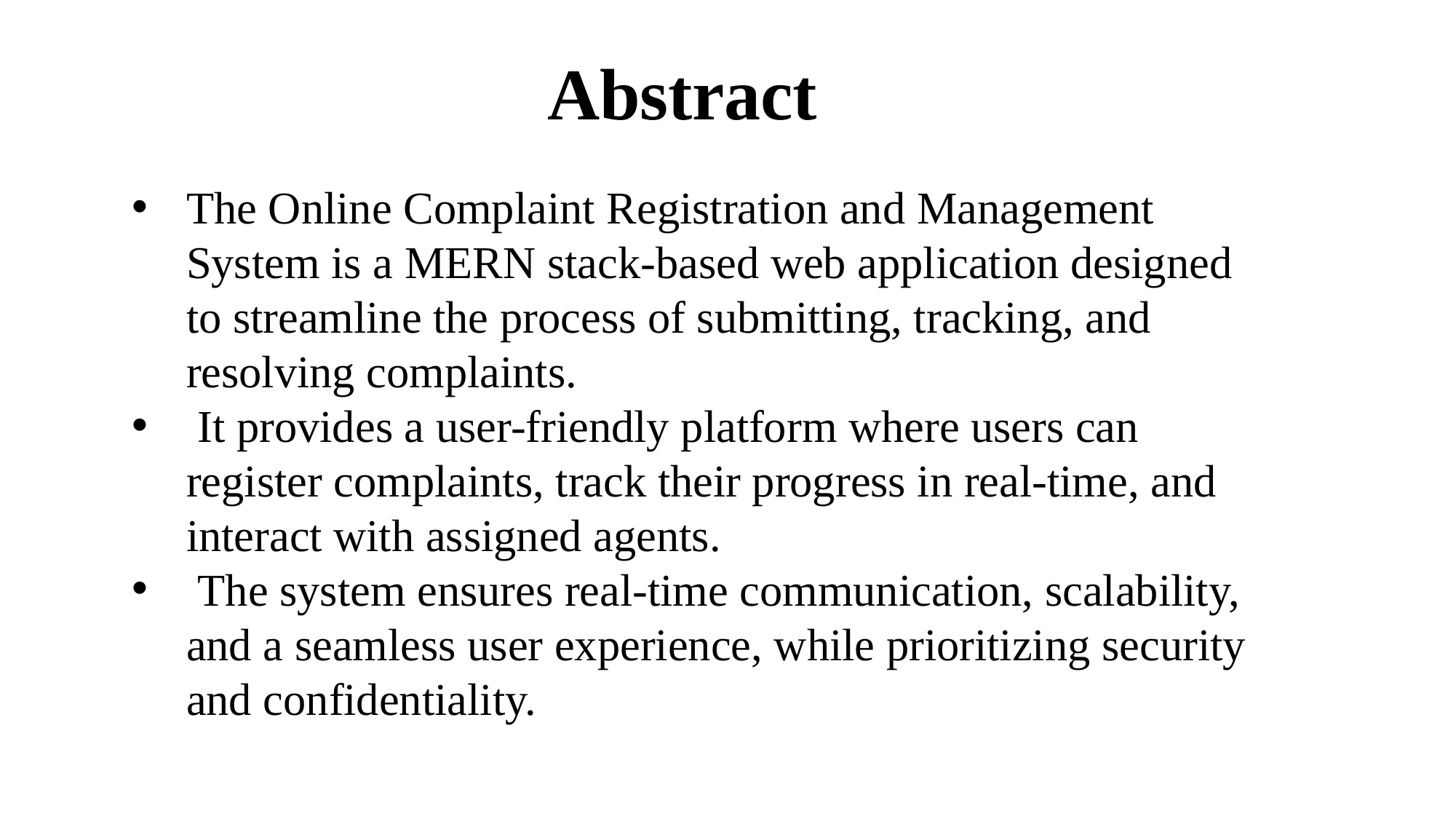

# Abstract
The Online Complaint Registration and Management System is a MERN stack-based web application designed to streamline the process of submitting, tracking, and resolving complaints.
 It provides a user-friendly platform where users can register complaints, track their progress in real-time, and interact with assigned agents.
 The system ensures real-time communication, scalability, and a seamless user experience, while prioritizing security and confidentiality.